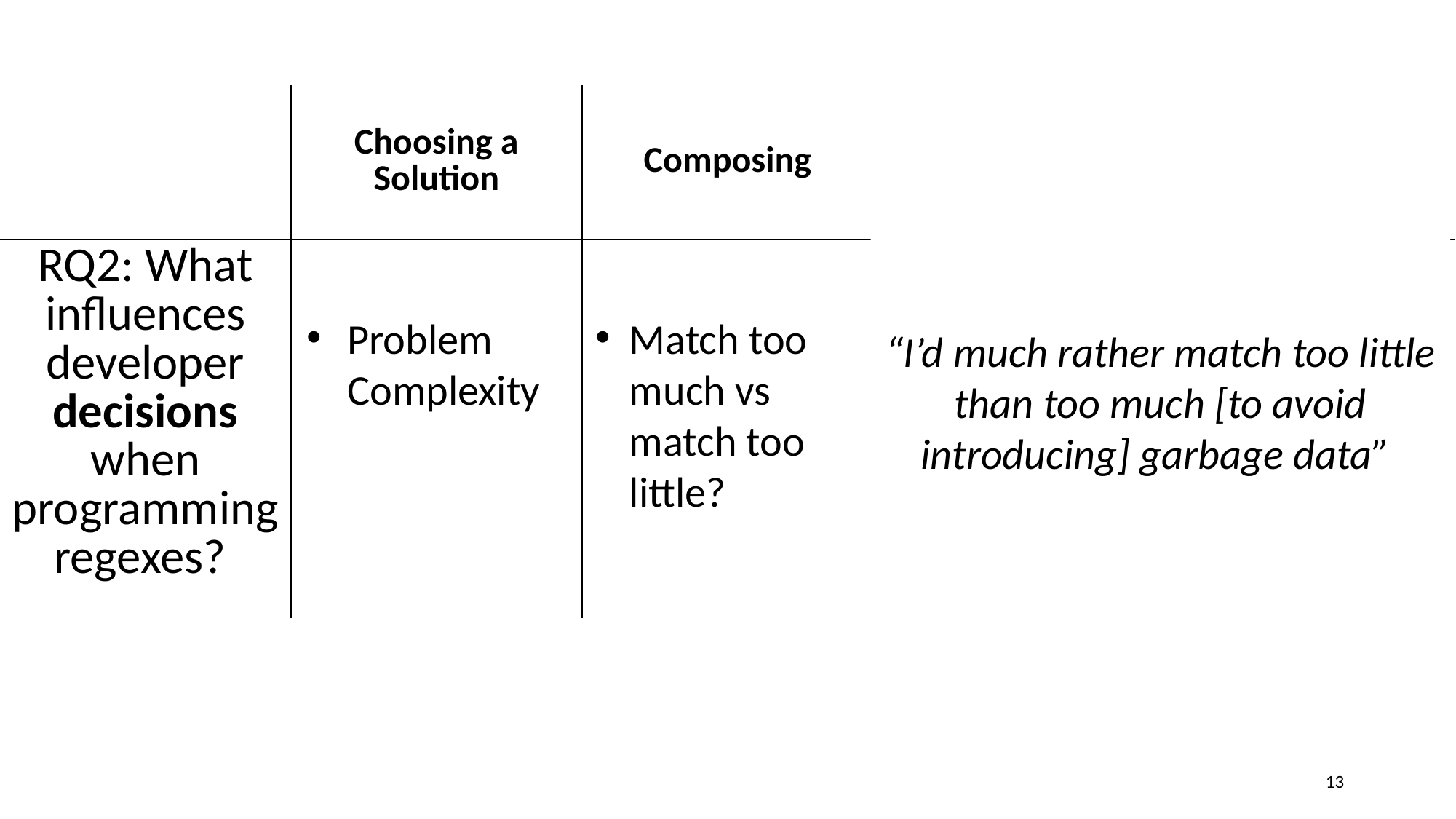

“I’d much rather match too little than too much [to avoid introducing] garbage data”

|  | Choosing a Solution | Composing | Validating | Documenting |
| --- | --- | --- | --- | --- |
| RQ2: What influences developer decisions when programming regexes? |  |  |  |  |
Problem Complexity
Match too much vs match too little?
13